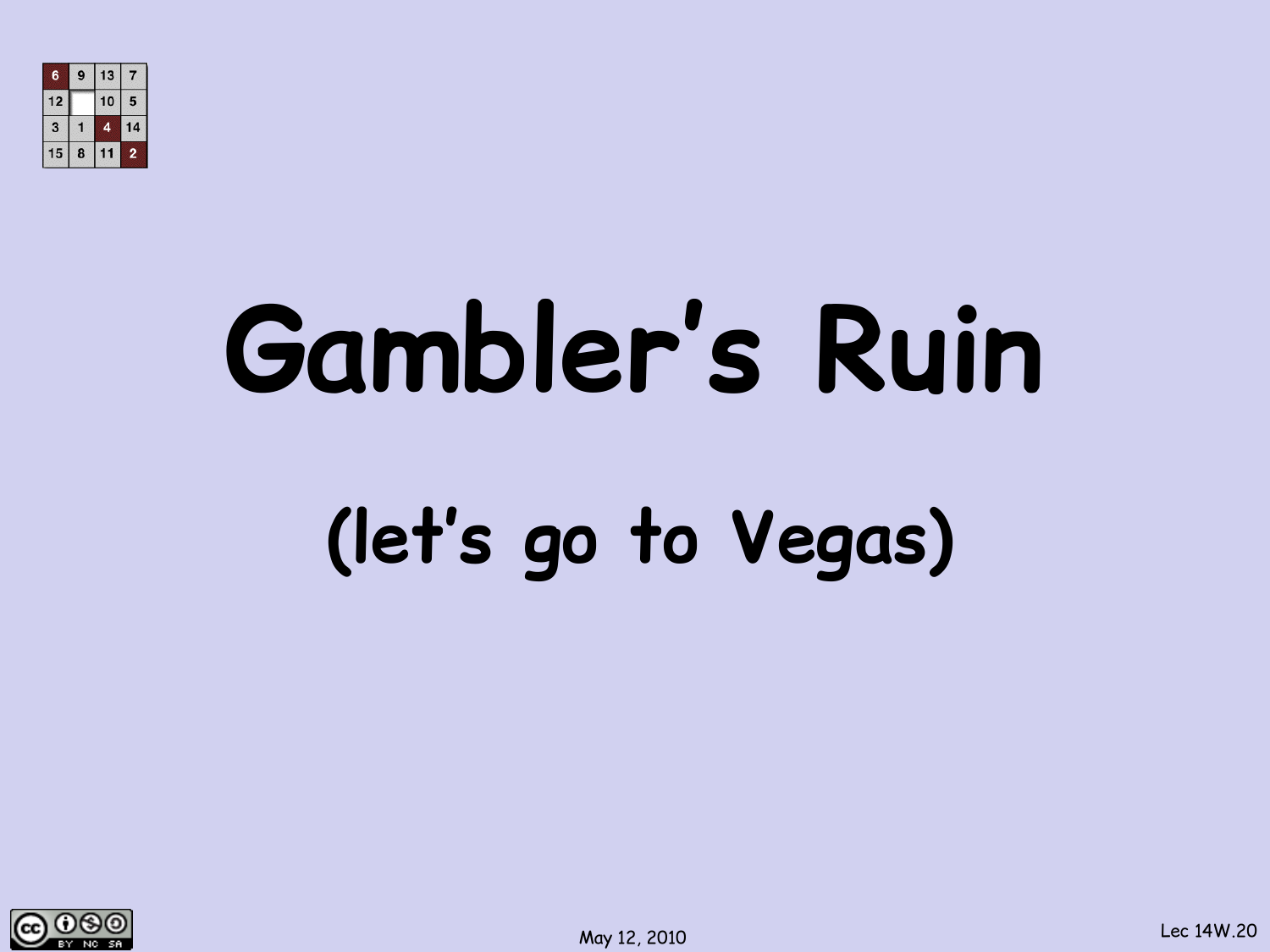

Gambler’s Ruin
# (let’s go to Vegas)
Lec 14W.20

May 12, 2010